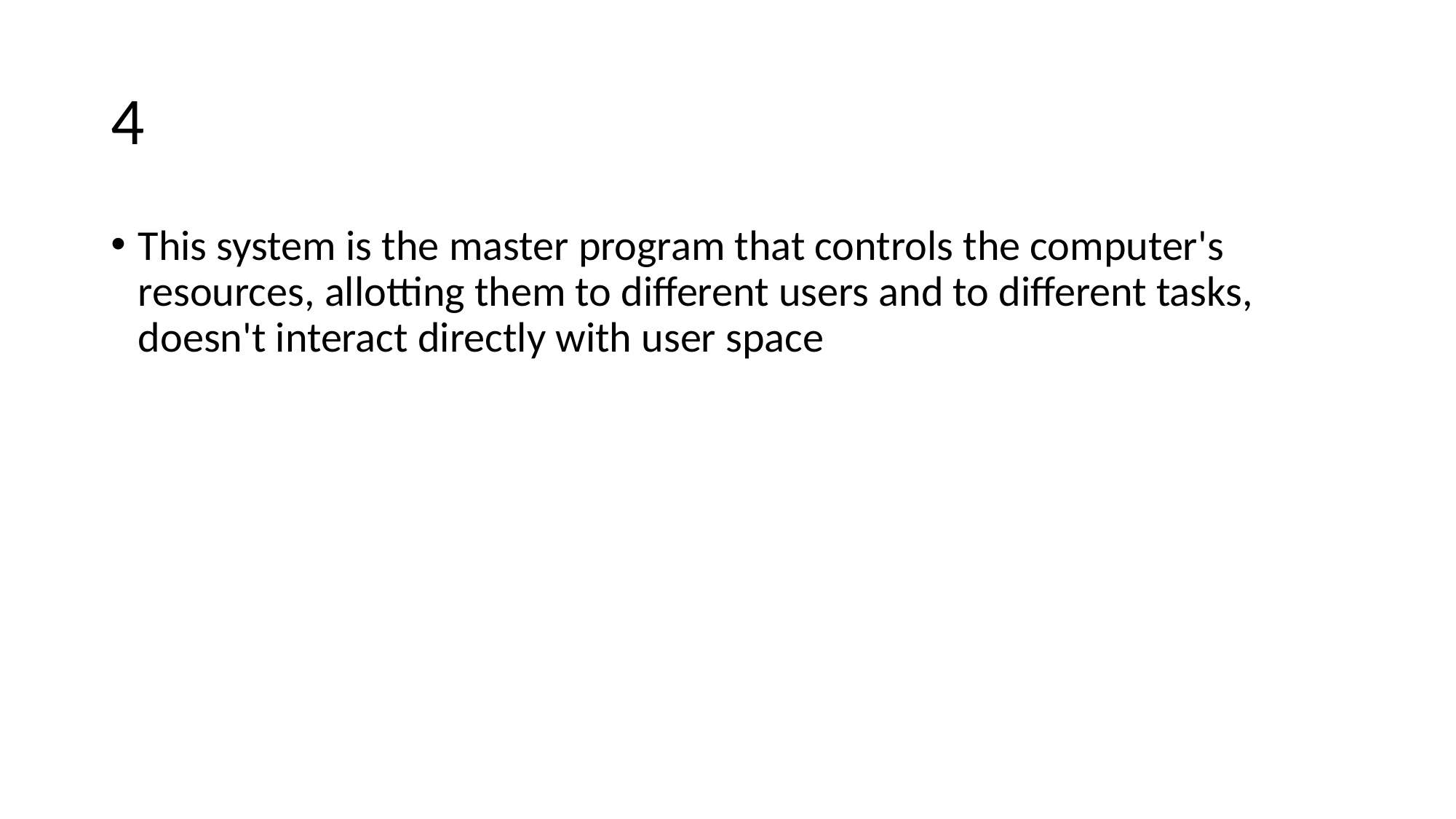

# 4
This system is the master program that controls the computer's resources, allotting them to different users and to different tasks, doesn't interact directly with user space